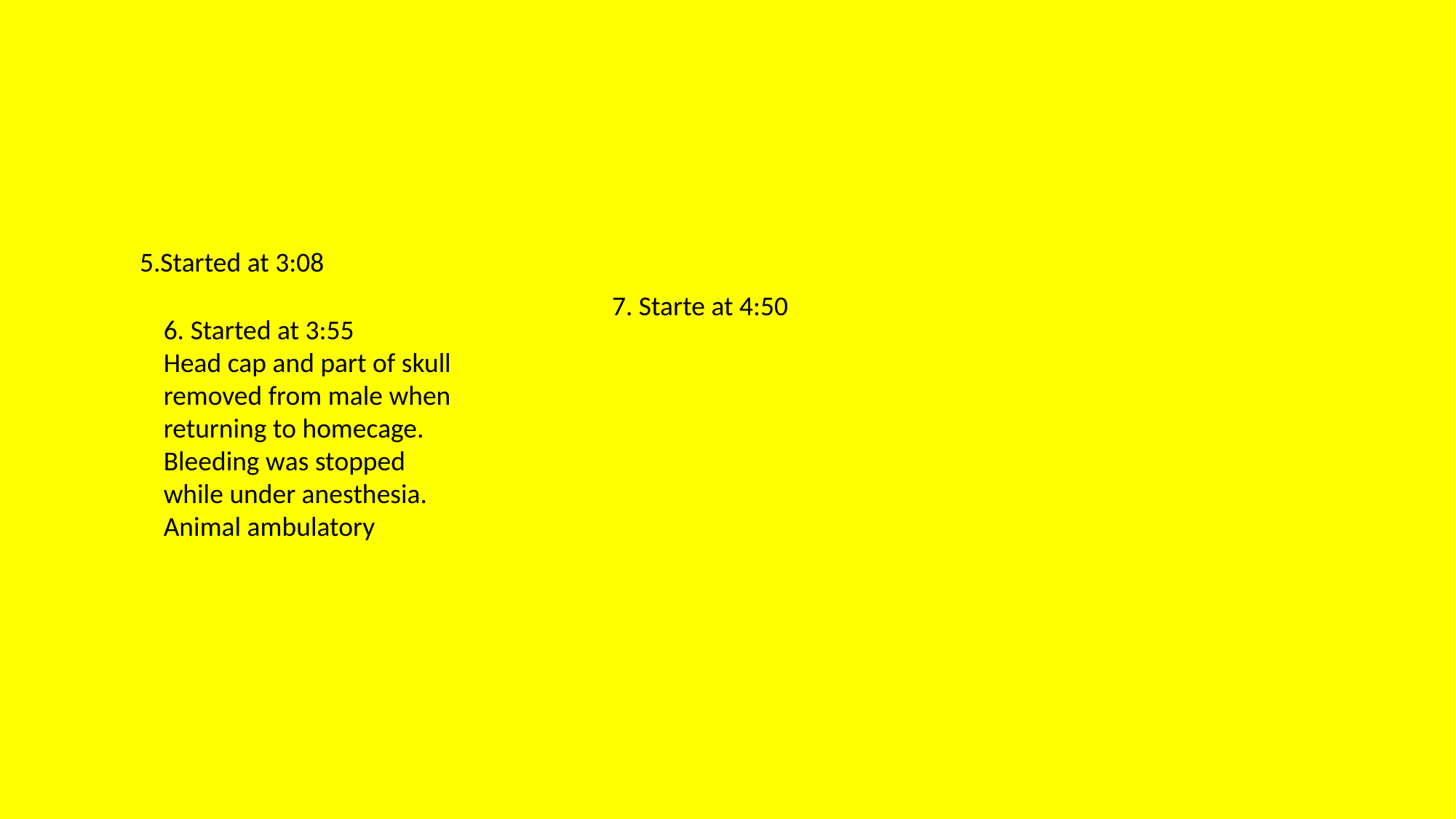

#
5.Started at 3:08
7. Starte at 4:50
6. Started at 3:55
Head cap and part of skull removed from male when returning to homecage. Bleeding was stopped while under anesthesia. Animal ambulatory